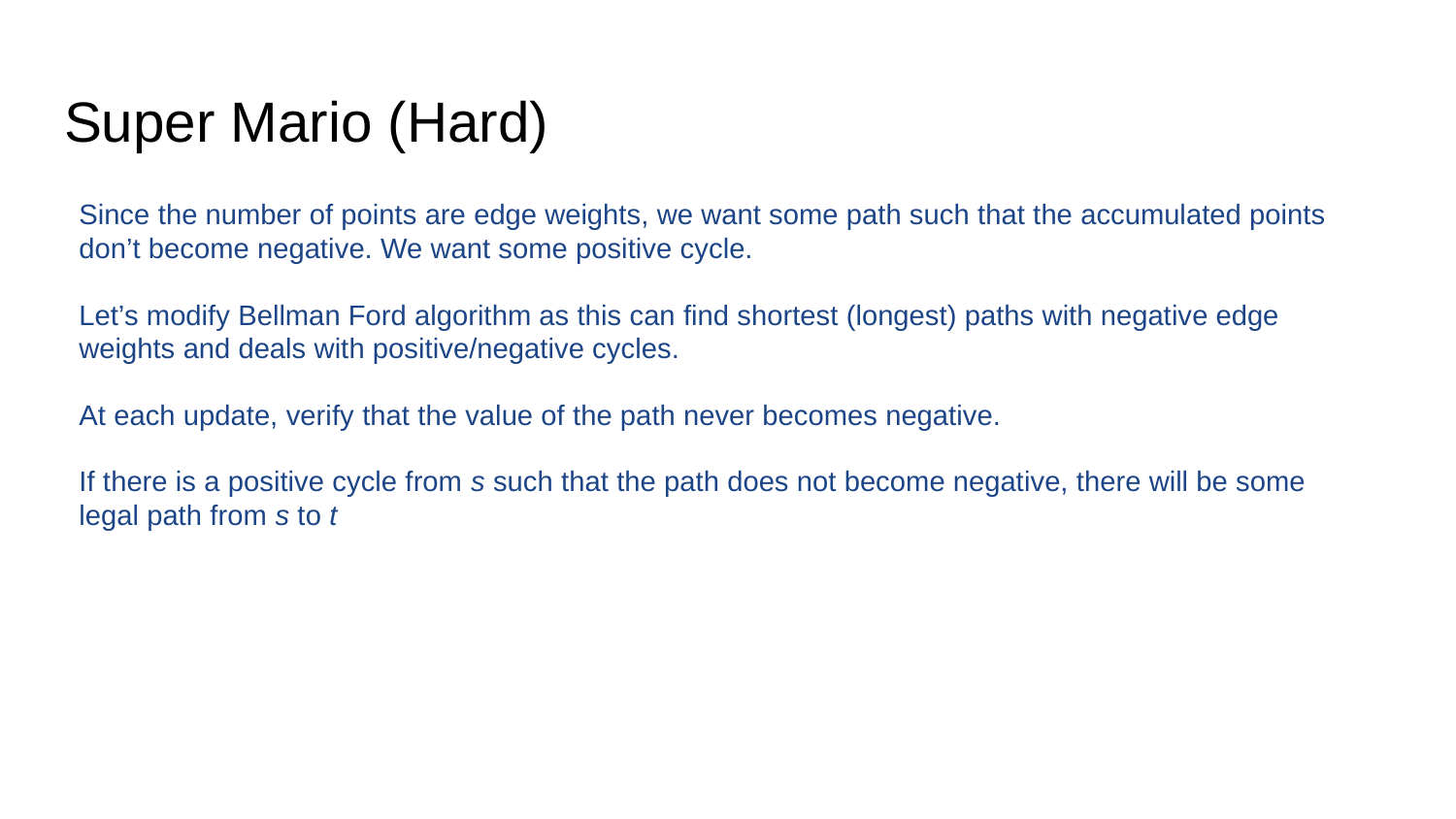

# Super Mario (Hard)
Since the number of points are edge weights, we want some path such that the accumulated points don’t become negative. We want some positive cycle.
Let’s modify Bellman Ford algorithm as this can find shortest (longest) paths with negative edge weights and deals with positive/negative cycles.
At each update, verify that the value of the path never becomes negative.
If there is a positive cycle from s such that the path does not become negative, there will be some legal path from s to t